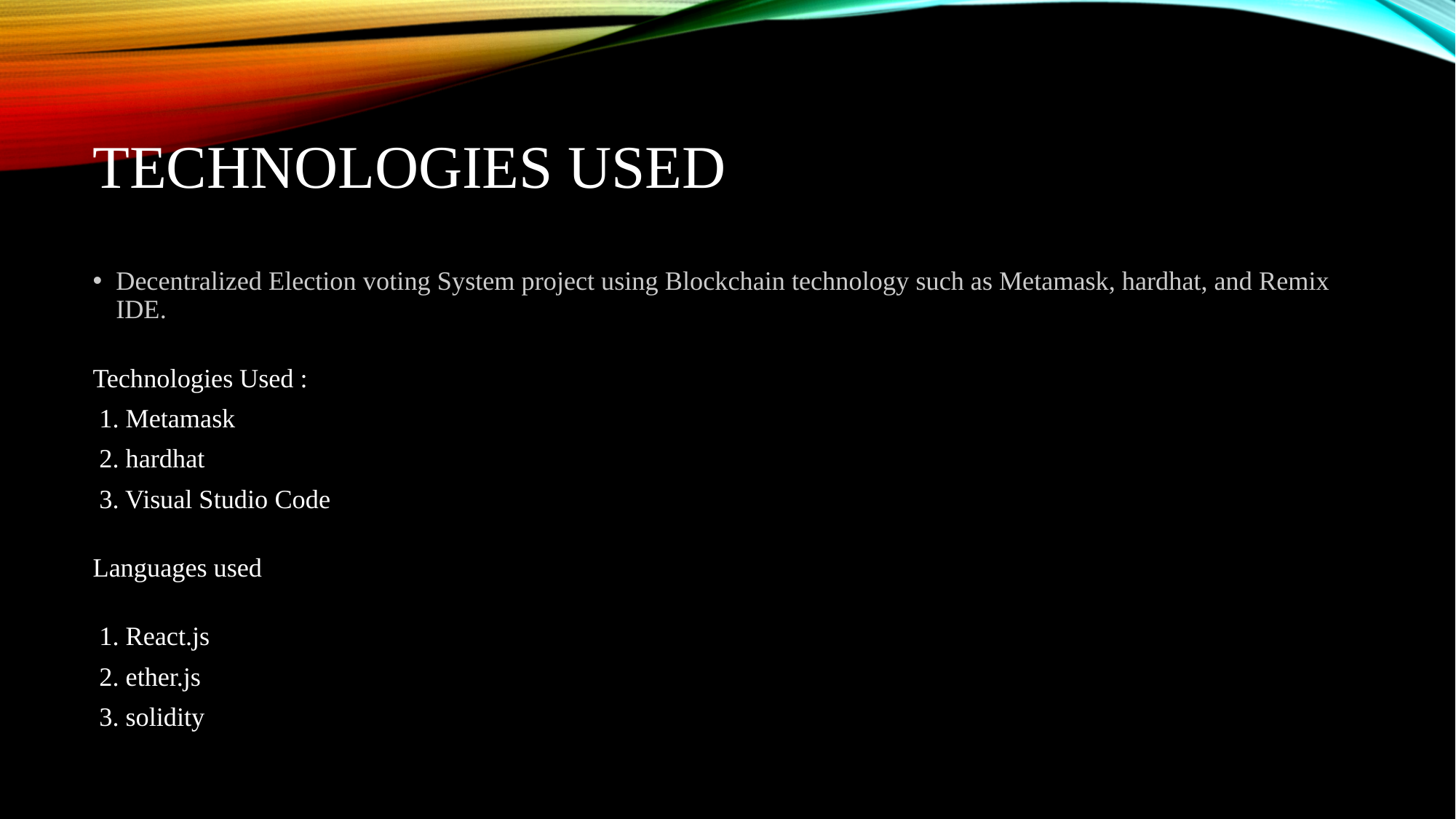

# Technologies used
Decentralized Election voting System project using Blockchain technology such as Metamask, hardhat, and Remix IDE.
Technologies Used :
 1. Metamask
 2. hardhat
 3. Visual Studio Code
Languages used
 1. React.js
 2. ether.js
 3. solidity